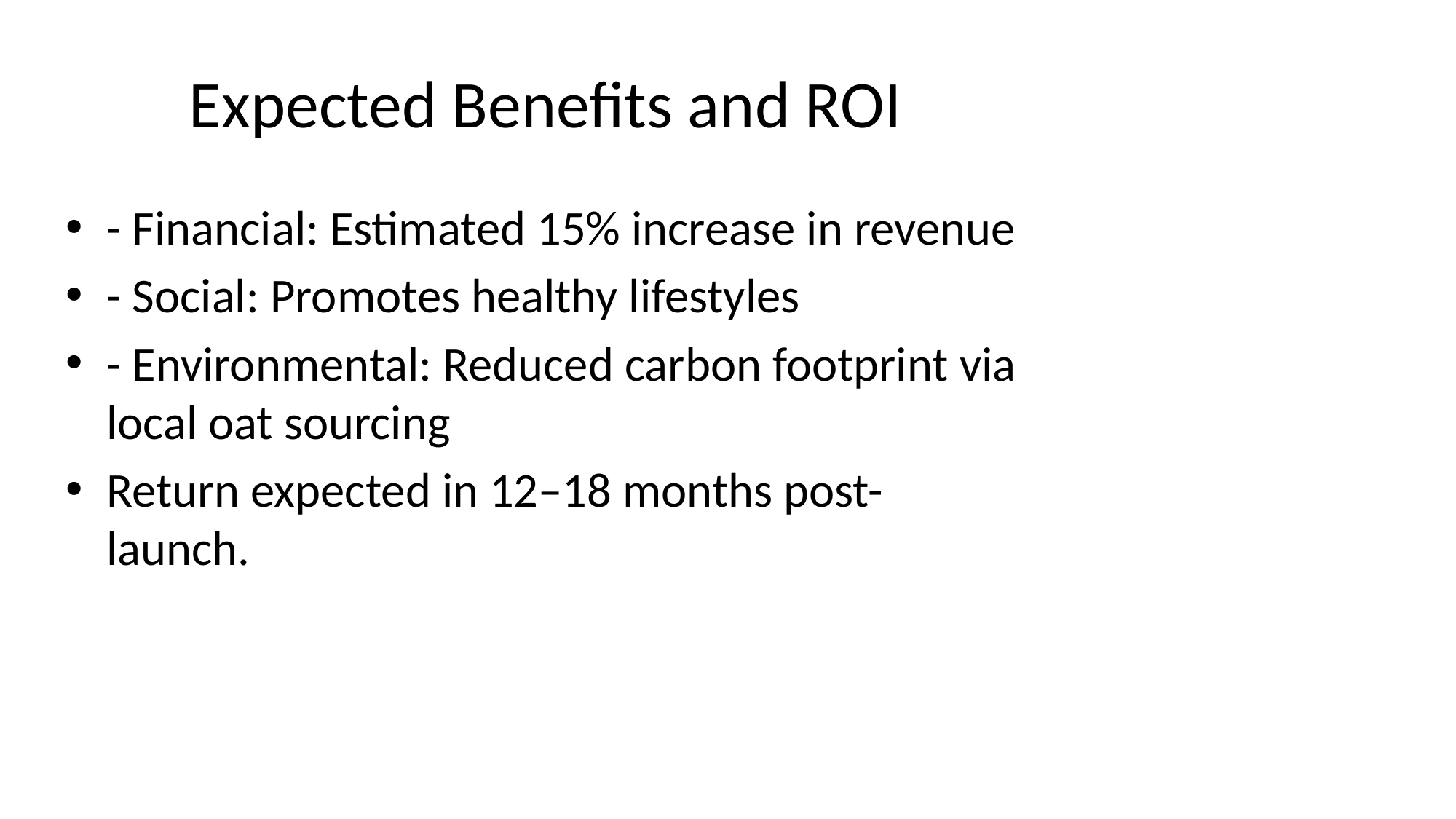

# Expected Benefits and ROI
- Financial: Estimated 15% increase in revenue
- Social: Promotes healthy lifestyles
- Environmental: Reduced carbon footprint via local oat sourcing
Return expected in 12–18 months post-launch.